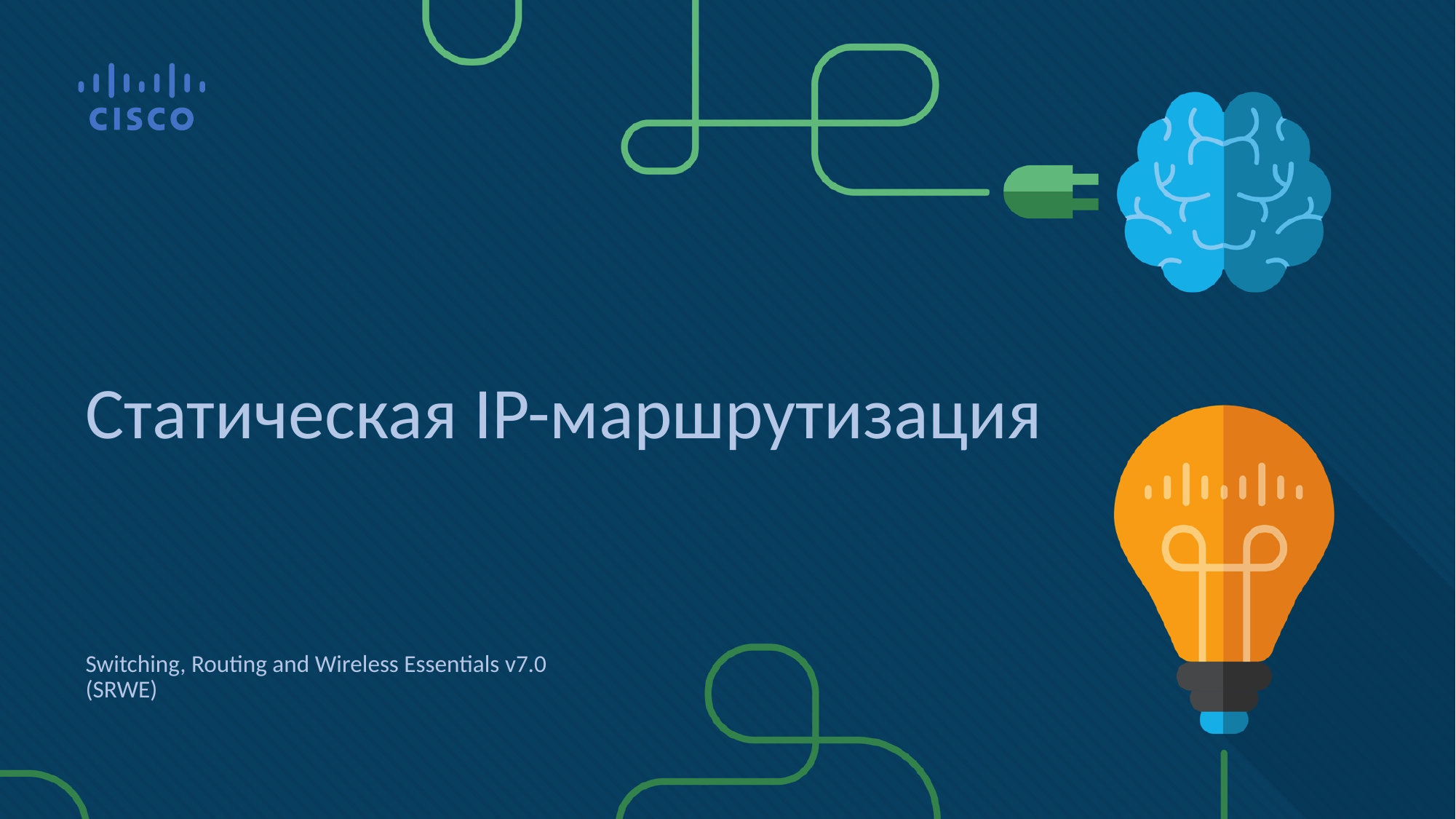

# Статическая IP-маршрутизация
Switching, Routing and Wireless Essentials v7.0
(SRWE)